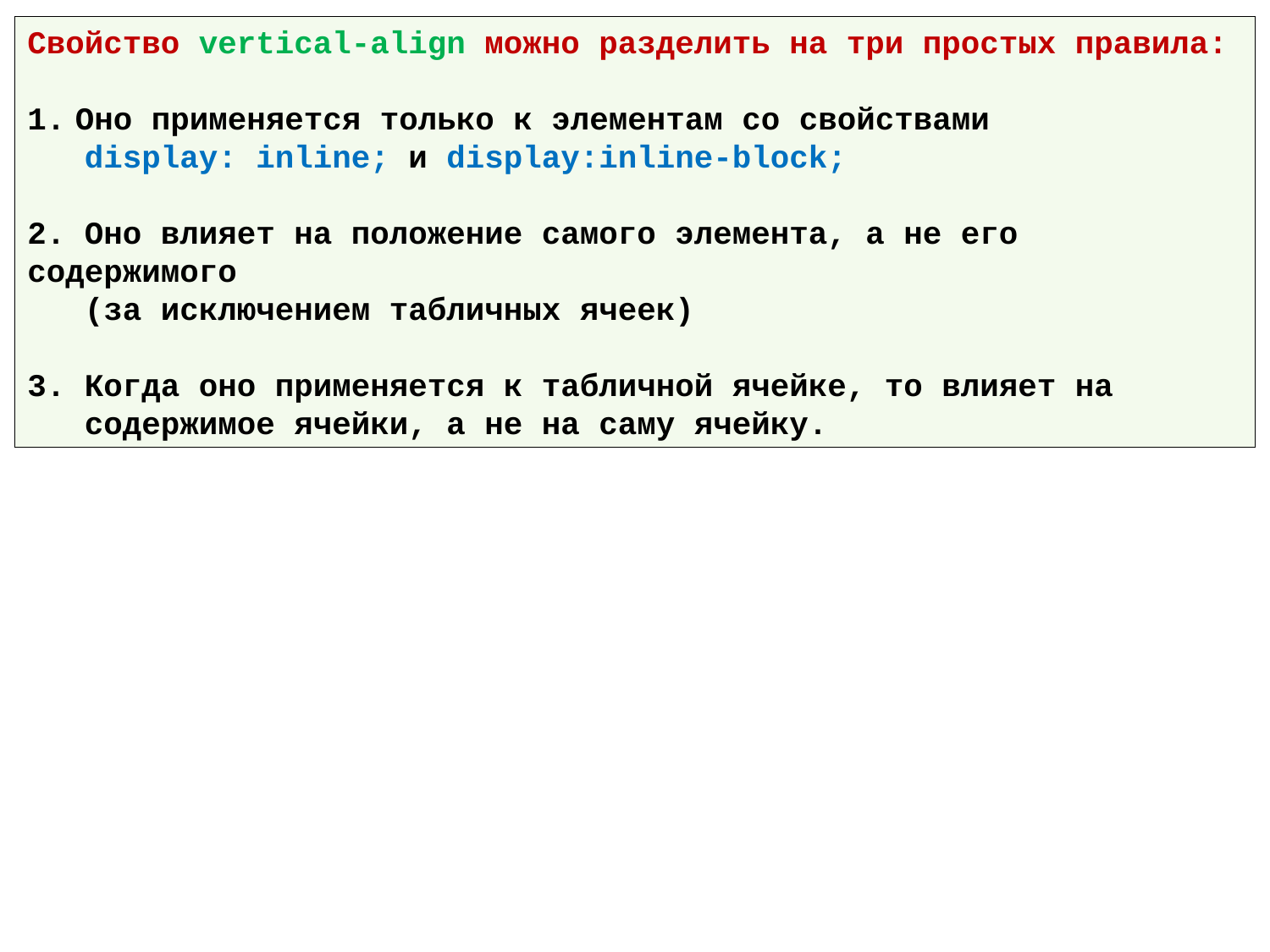

Свойство vertical-align можно разделить на три простых правила:

Оно применяется только к элементам со свойствами
   display: inline; и display:inline-block;

2. Оно влияет на положение самого элемента, а не его содержимого
   (за исключением табличных ячеек)

3. Когда оно применяется к табличной ячейке, то влияет на
   содержимое ячейки, а не на саму ячейку.